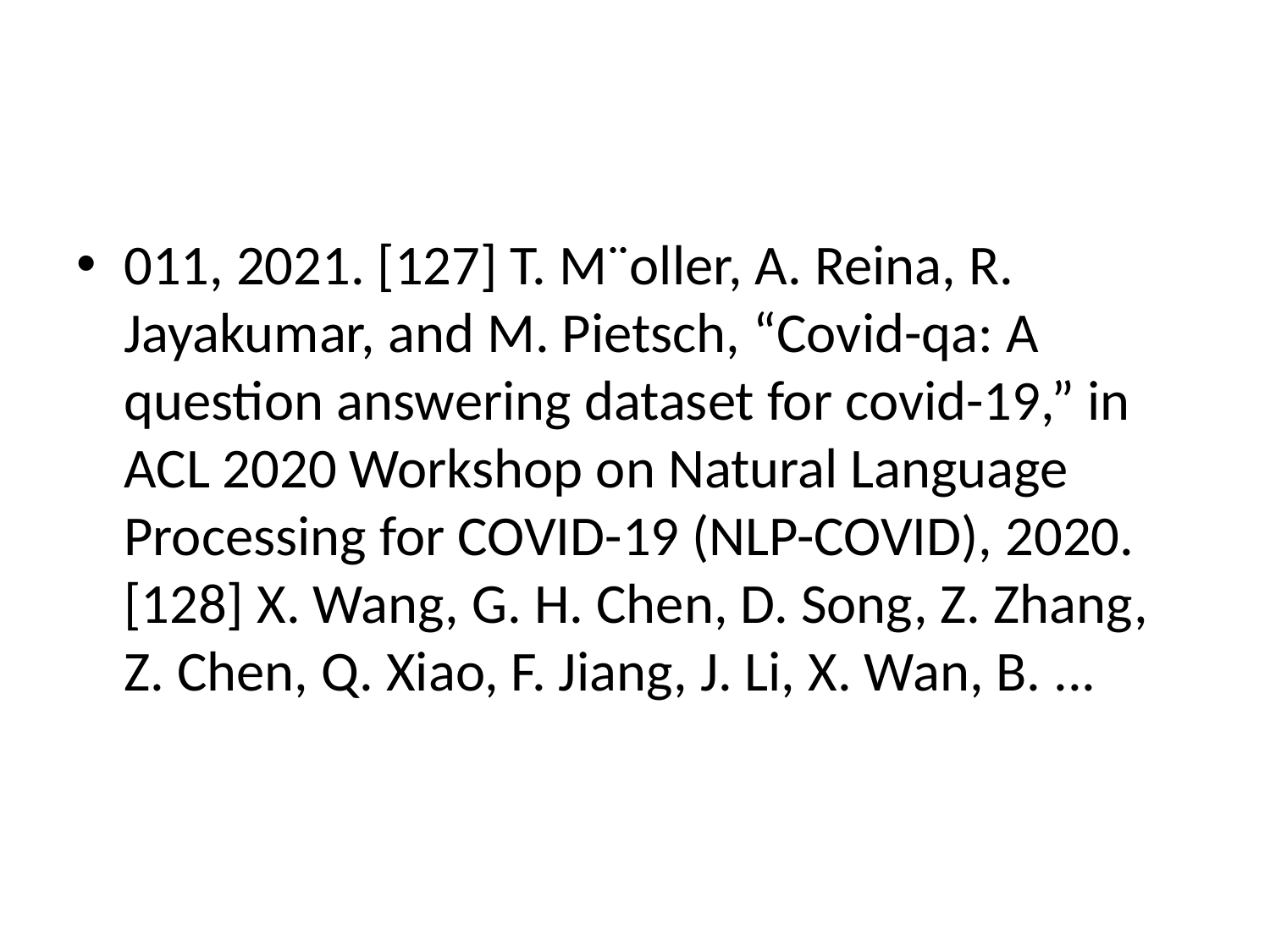

#
011, 2021. [127] T. M¨oller, A. Reina, R. Jayakumar, and M. Pietsch, “Covid-qa: A question answering dataset for covid-19,” in ACL 2020 Workshop on Natural Language Processing for COVID-19 (NLP-COVID), 2020. [128] X. Wang, G. H. Chen, D. Song, Z. Zhang, Z. Chen, Q. Xiao, F. Jiang, J. Li, X. Wan, B. ...